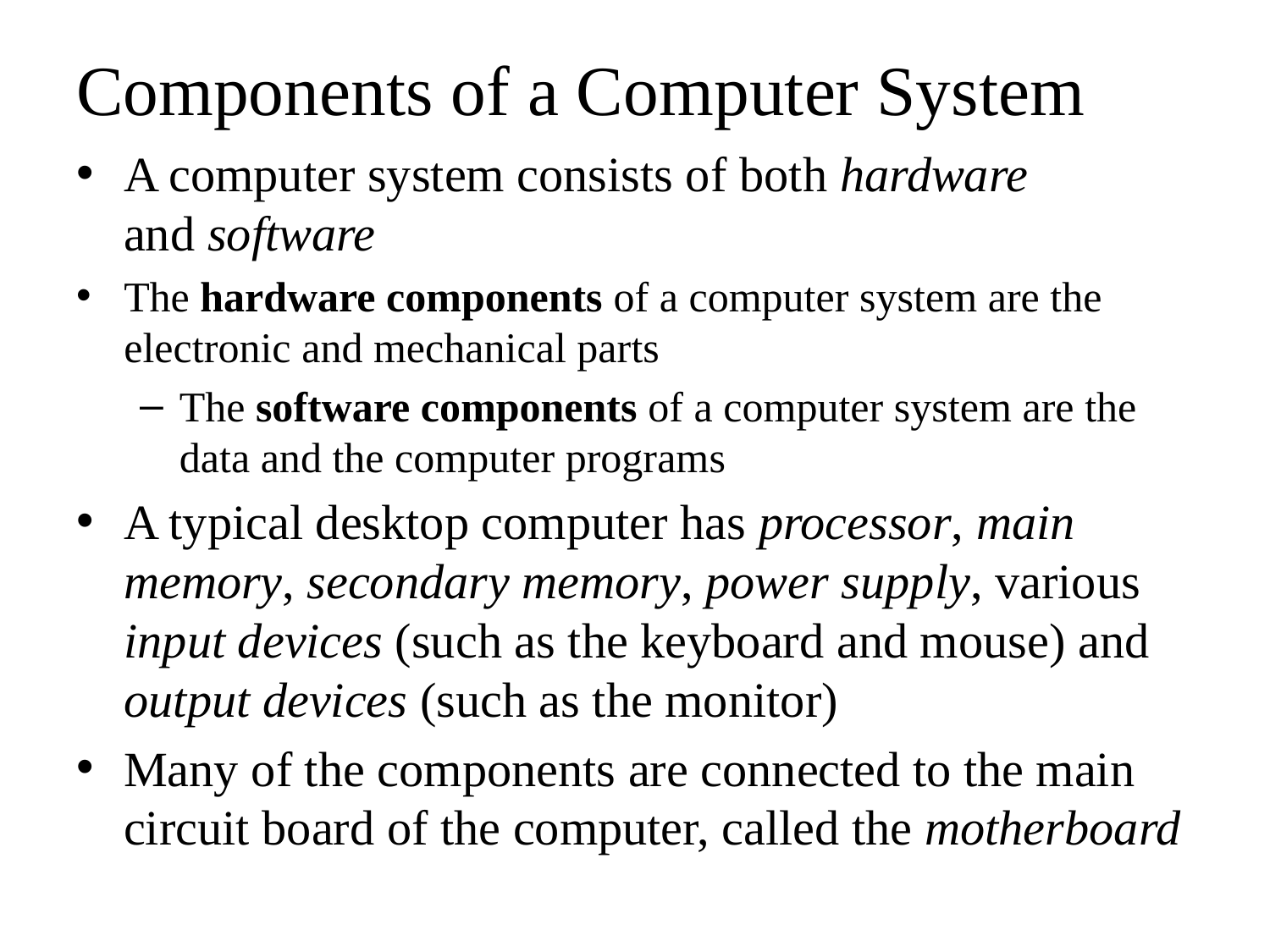

# Components of a Computer System
A computer system consists of both hardware and software
The hardware components of a computer system are the electronic and mechanical parts
The software components of a computer system are the data and the computer programs
A typical desktop computer has processor, main memory, secondary memory, power supply, various input devices (such as the keyboard and mouse) and output devices (such as the monitor)
Many of the components are connected to the main circuit board of the computer, called the motherboard